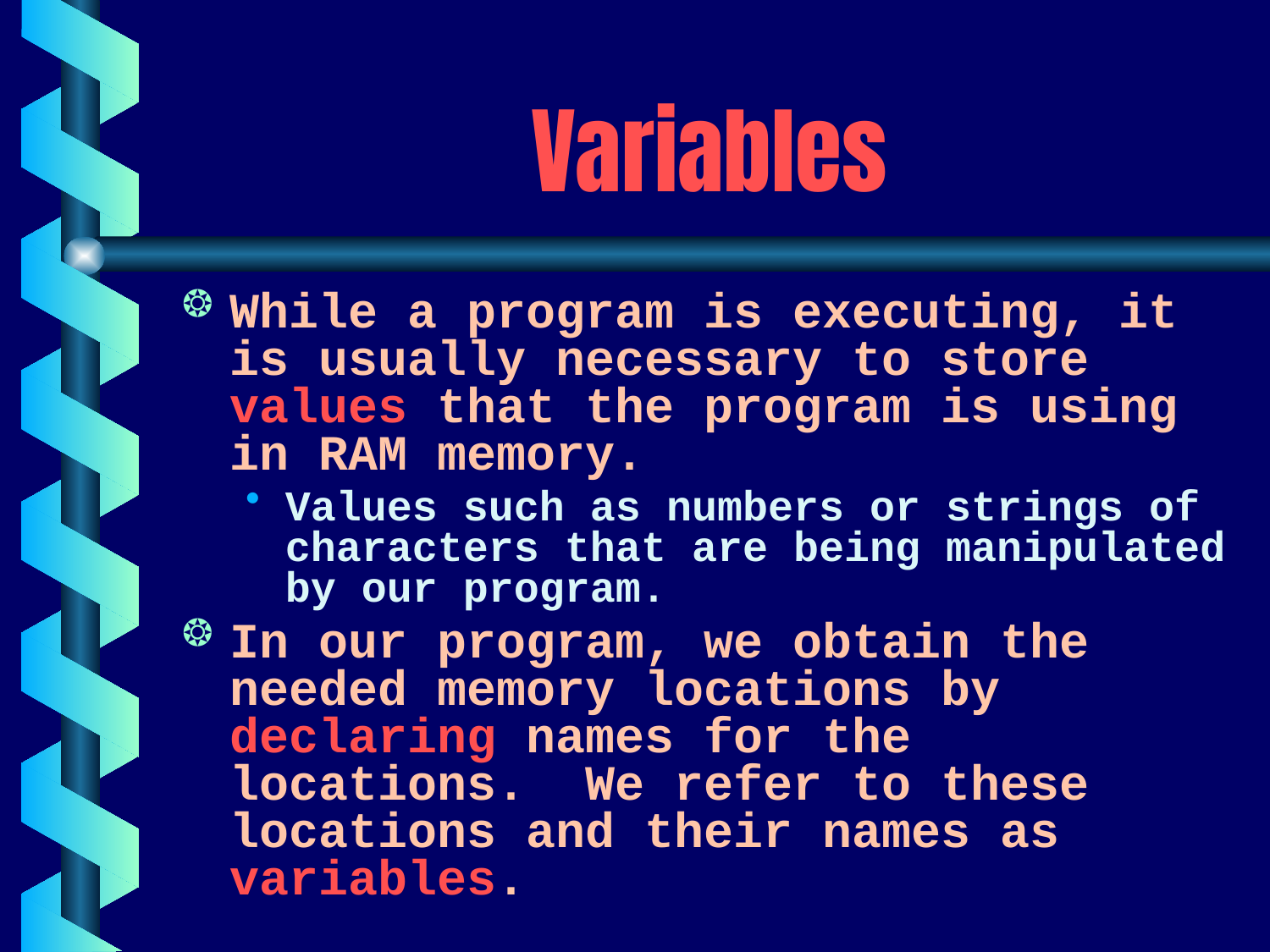

# Variables
While a program is executing, it is usually necessary to store values that the program is using in RAM memory.
Values such as numbers or strings of characters that are being manipulated by our program.
In our program, we obtain the needed memory locations by declaring names for the locations.  We refer to these locations and their names as variables.